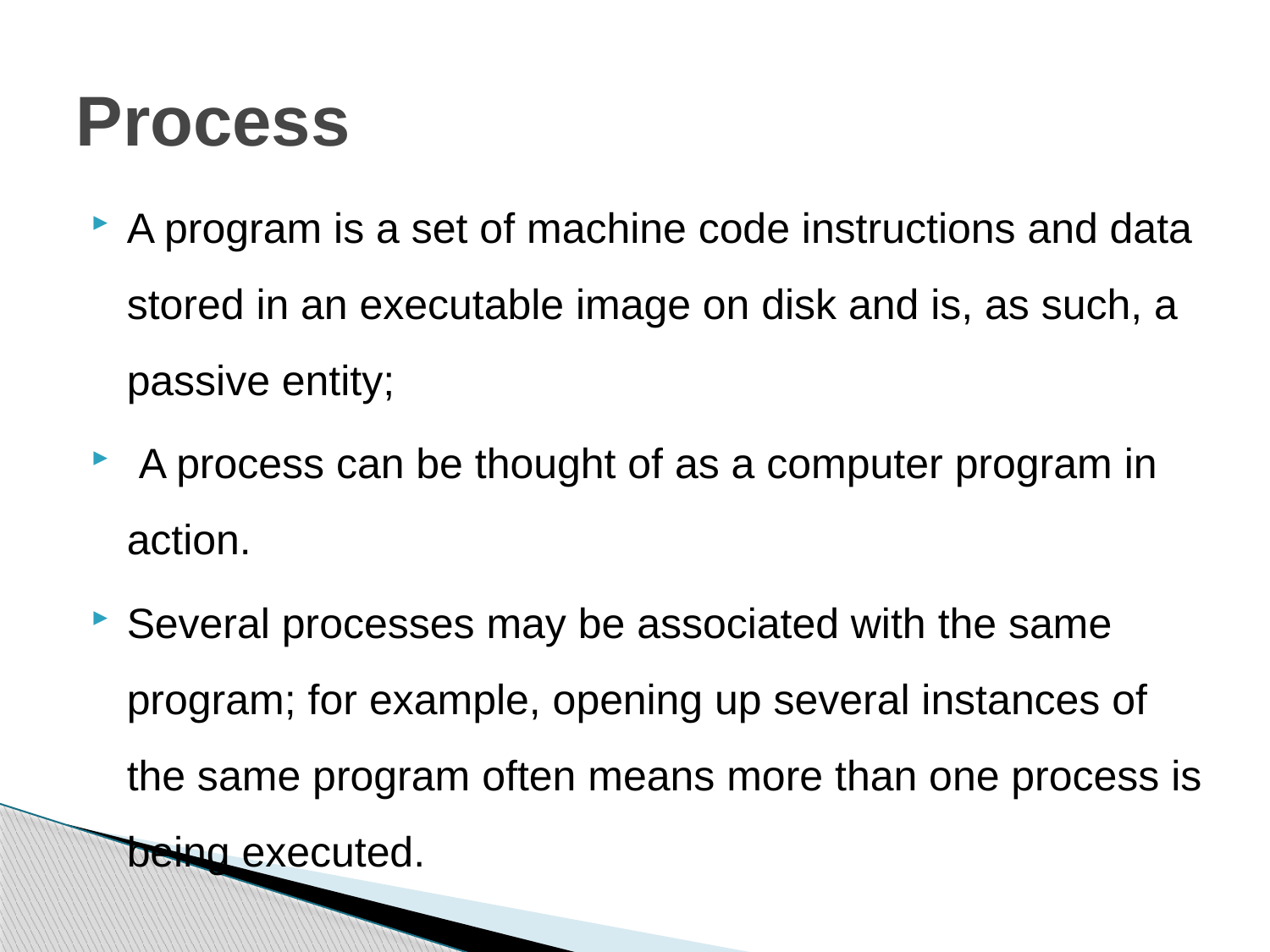

# Process
A program is a set of machine code instructions and data stored in an executable image on disk and is, as such, a passive entity;
 A process can be thought of as a computer program in action.
Several processes may be associated with the same program; for example, opening up several instances of the same program often means more than one process is being executed.